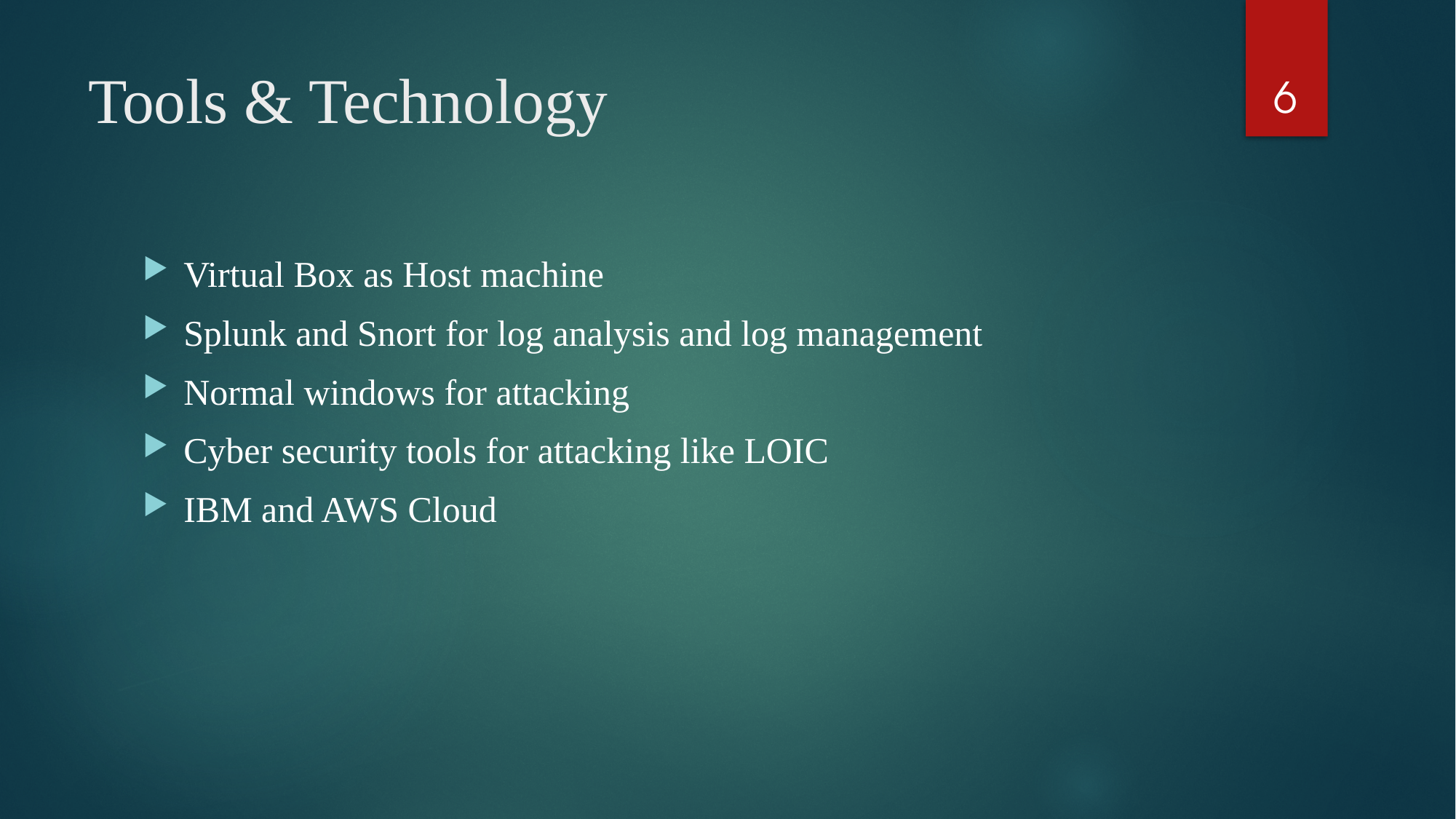

6
# Tools & Technology
Virtual Box as Host machine
Splunk and Snort for log analysis and log management
Normal windows for attacking
Cyber security tools for attacking like LOIC
IBM and AWS Cloud